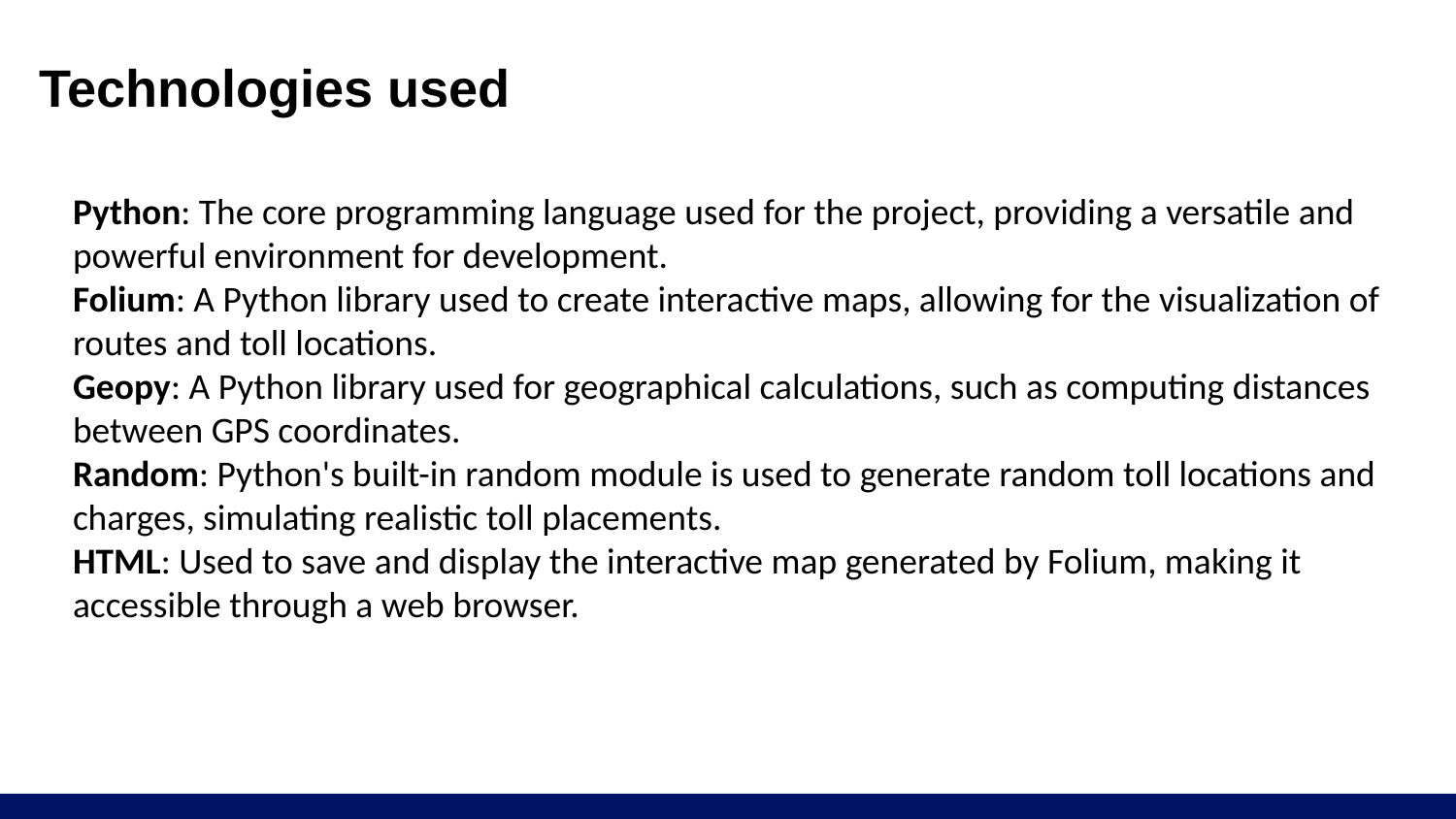

# Technologies used
Python: The core programming language used for the project, providing a versatile and powerful environment for development.
Folium: A Python library used to create interactive maps, allowing for the visualization of routes and toll locations.
Geopy: A Python library used for geographical calculations, such as computing distances between GPS coordinates.
Random: Python's built-in random module is used to generate random toll locations and charges, simulating realistic toll placements.
HTML: Used to save and display the interactive map generated by Folium, making it accessible through a web browser.